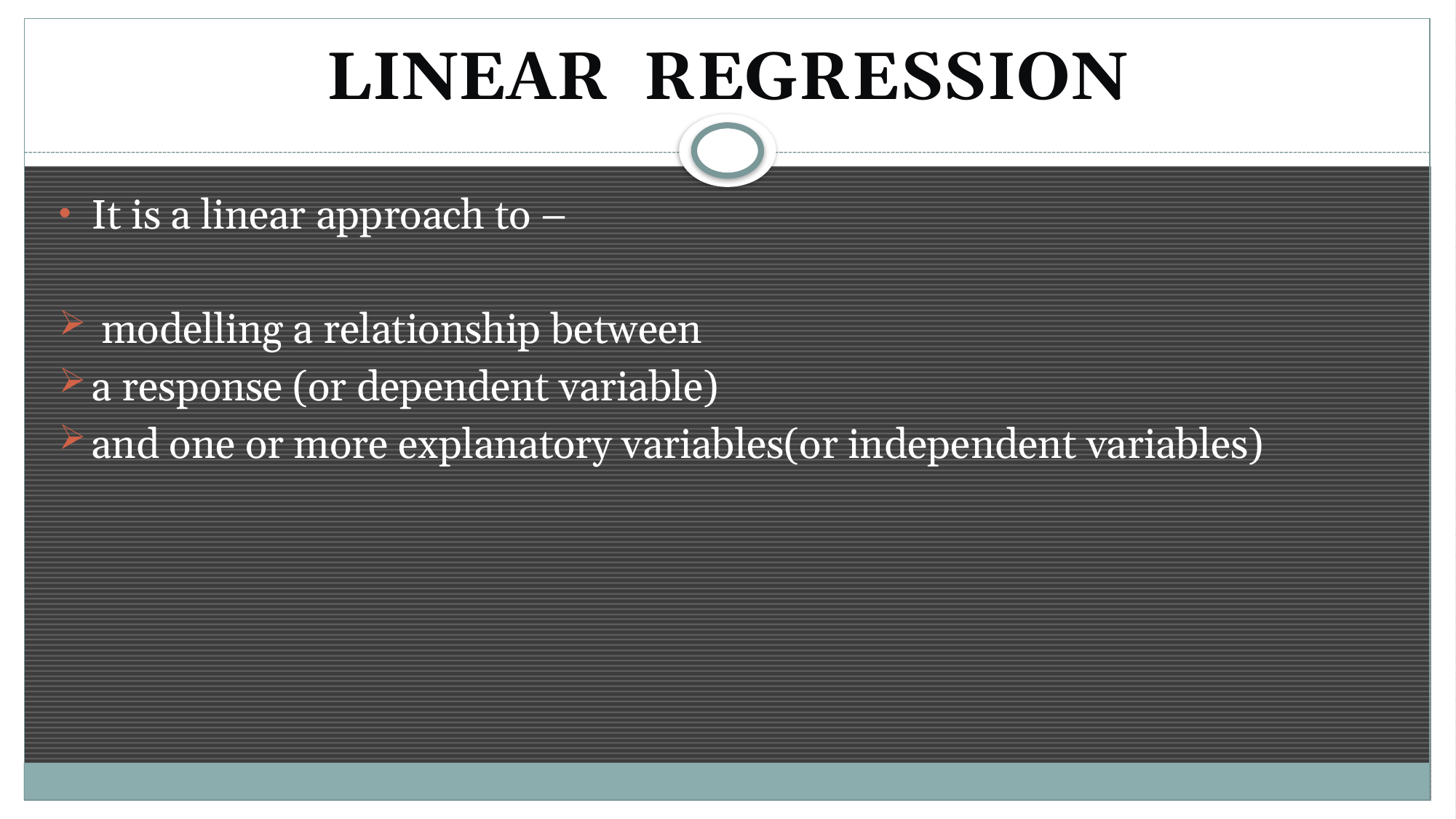

# LINEAR  REGRESSION
It is a linear approach to –

 modelling a relationship between
a response (or dependent variable)
and one or more explanatory variables(or independent variables)